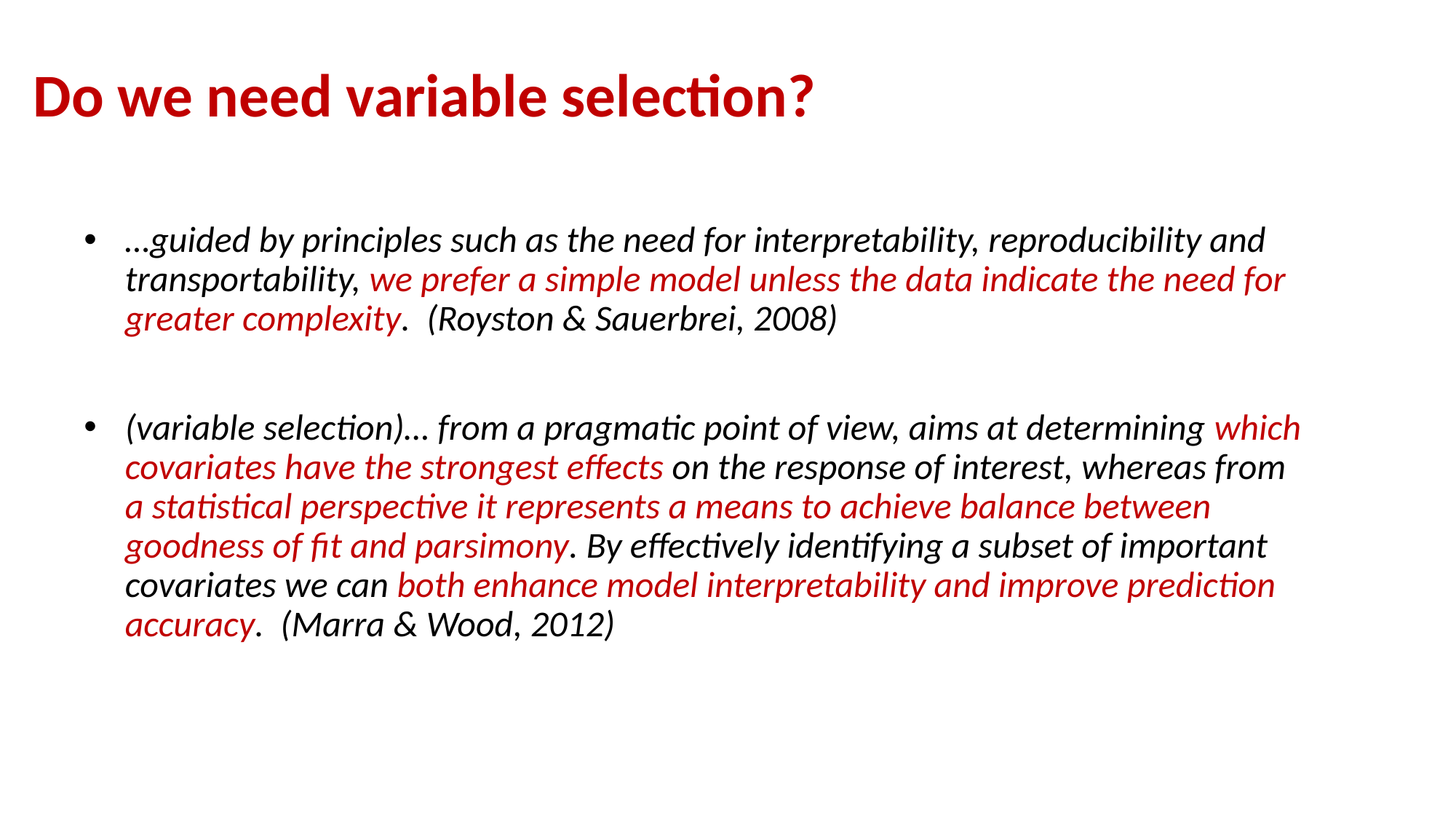

# Do we need variable selection?

…guided by principles such as the need for interpretability, reproducibility and transportability, we prefer a simple model unless the data indicate the need for greater complexity.  (Royston & Sauerbrei, 2008)

(variable selection)… from a pragmatic point of view, aims at determining which covariates have the strongest effects on the response of interest, whereas from a statistical perspective it represents a means to achieve balance between goodness of fit and parsimony. By effectively identifying a subset of important covariates we can both enhance model interpretability and improve prediction accuracy.  (Marra & Wood, 2012)